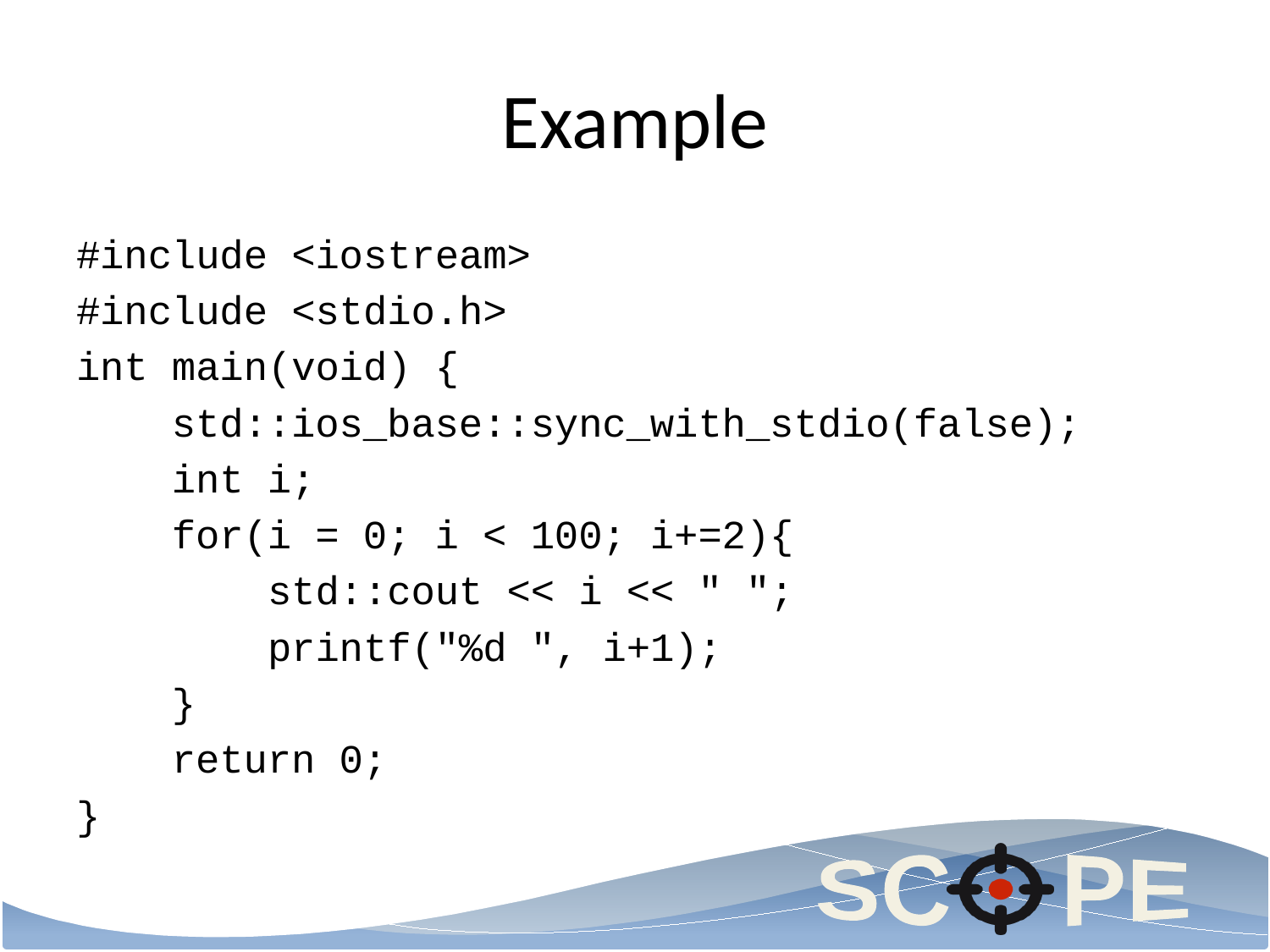

# Example
#include <iostream>
#include <stdio.h>
int main(void) {
    std::ios_base::sync_with_stdio(false);
    int i;
    for(i = 0; i < 100; i+=2){
        std::cout << i << " ";
        printf("%d ", i+1);
    }
    return 0;
}